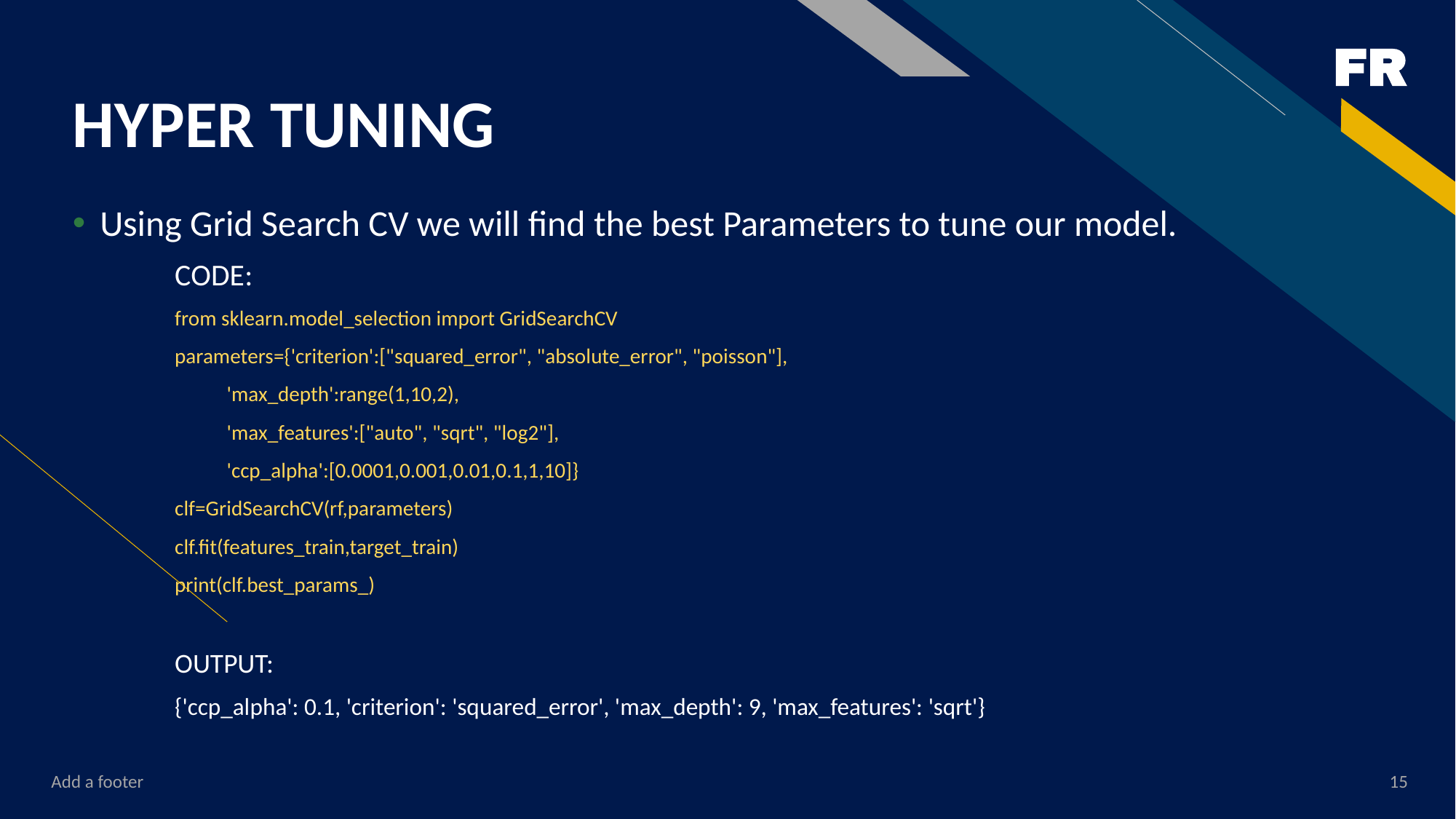

# HYPER TUNING
Using Grid Search CV we will find the best Parameters to tune our model.
CODE:
from sklearn.model_selection import GridSearchCV
parameters={'criterion':["squared_error", "absolute_error", "poisson"],
           'max_depth':range(1,10,2),
           'max_features':["auto", "sqrt", "log2"],
           'ccp_alpha':[0.0001,0.001,0.01,0.1,1,10]}
clf=GridSearchCV(rf,parameters)
clf.fit(features_train,target_train)
print(clf.best_params_)

OUTPUT:
{'ccp_alpha': 0.1, 'criterion': 'squared_error', 'max_depth': 9, 'max_features': 'sqrt'}

Add a footer
15